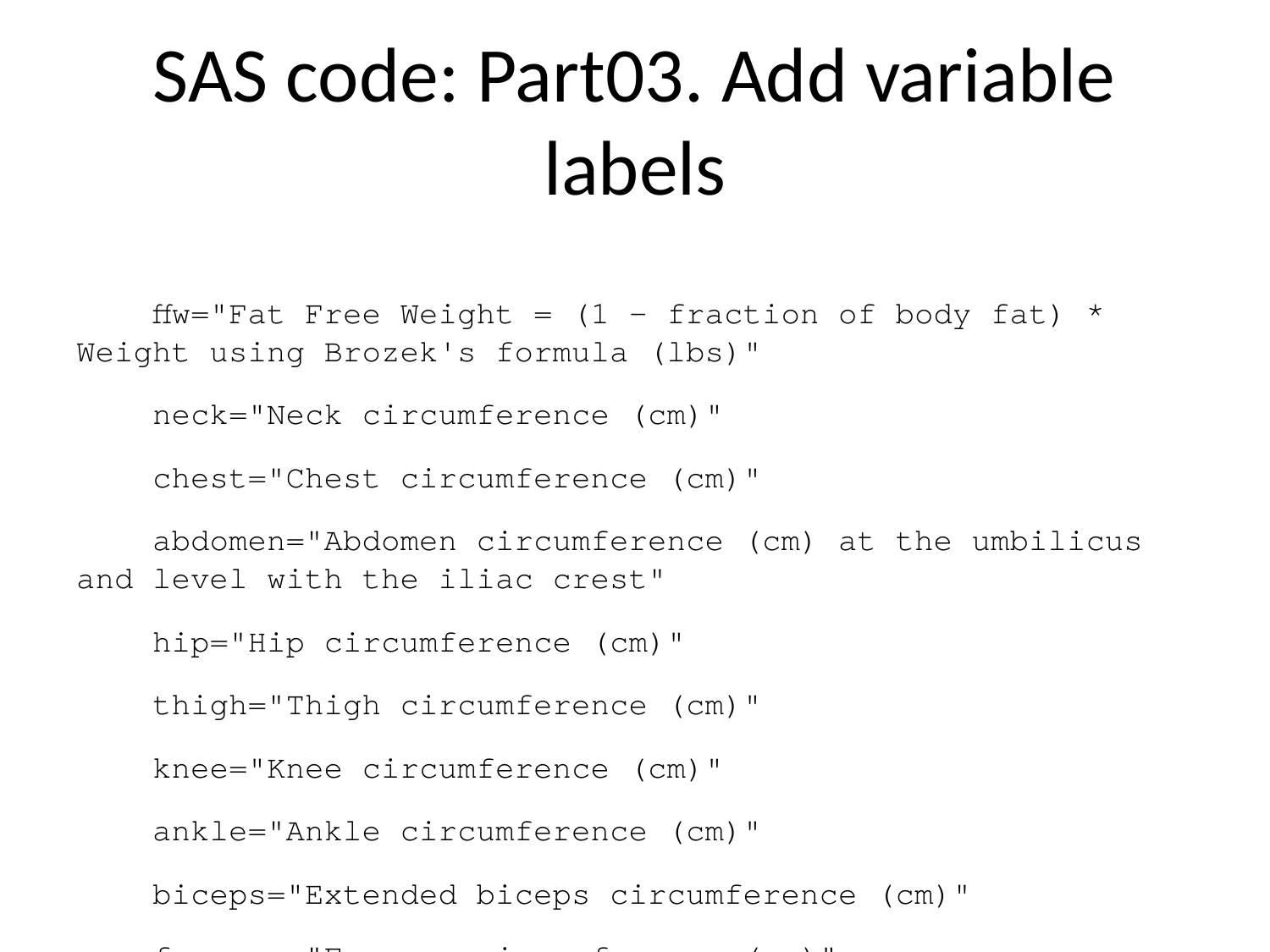

# SAS code: Part03. Add variable labels

    ffw="Fat Free Weight = (1 - fraction of body fat) * Weight using Brozek's formula (lbs)"
    neck="Neck circumference (cm)"
    chest="Chest circumference (cm)"
    abdomen="Abdomen circumference (cm) at the umbilicus and level with the iliac crest"
    hip="Hip circumference (cm)"
    thigh="Thigh circumference (cm)"
    knee="Knee circumference (cm)"
    ankle="Ankle circumference (cm)"
    biceps="Extended biceps circumference (cm)"
    forearm="Forearm circumference (cm)"
    wrist="Wrist circumference (cm) distal to the styloid processes"
  ;
run